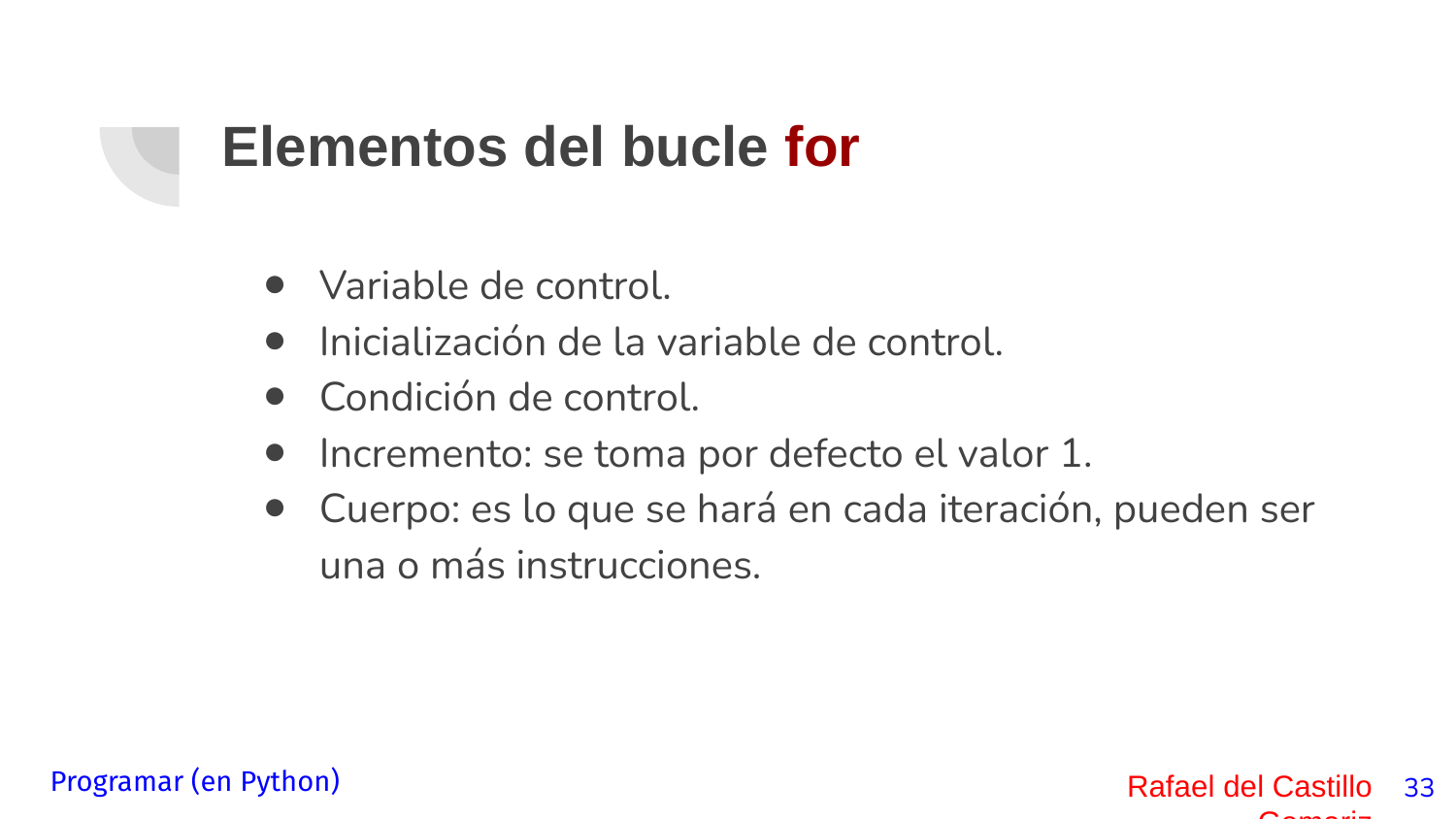

# Elementos del bucle for
Variable de control.
Inicialización de la variable de control.
Condición de control.
Incremento: se toma por defecto el valor 1.
Cuerpo: es lo que se hará en cada iteración, pueden ser una o más instrucciones.